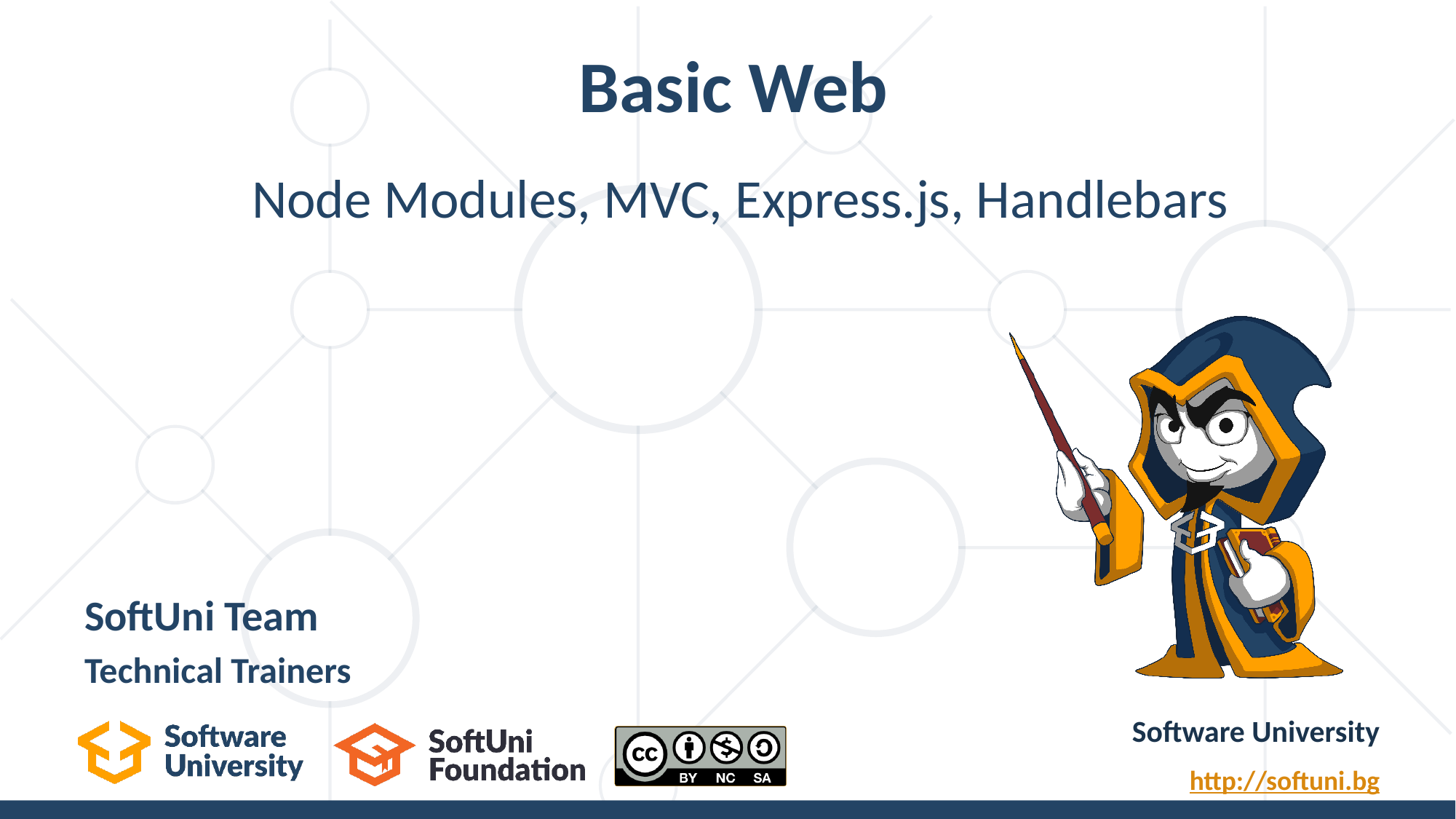

# Basic Web
 Node Modules, MVC, Express.js, Handlebars
SoftUni Team
Technical Trainers
Software University
http://softuni.bg